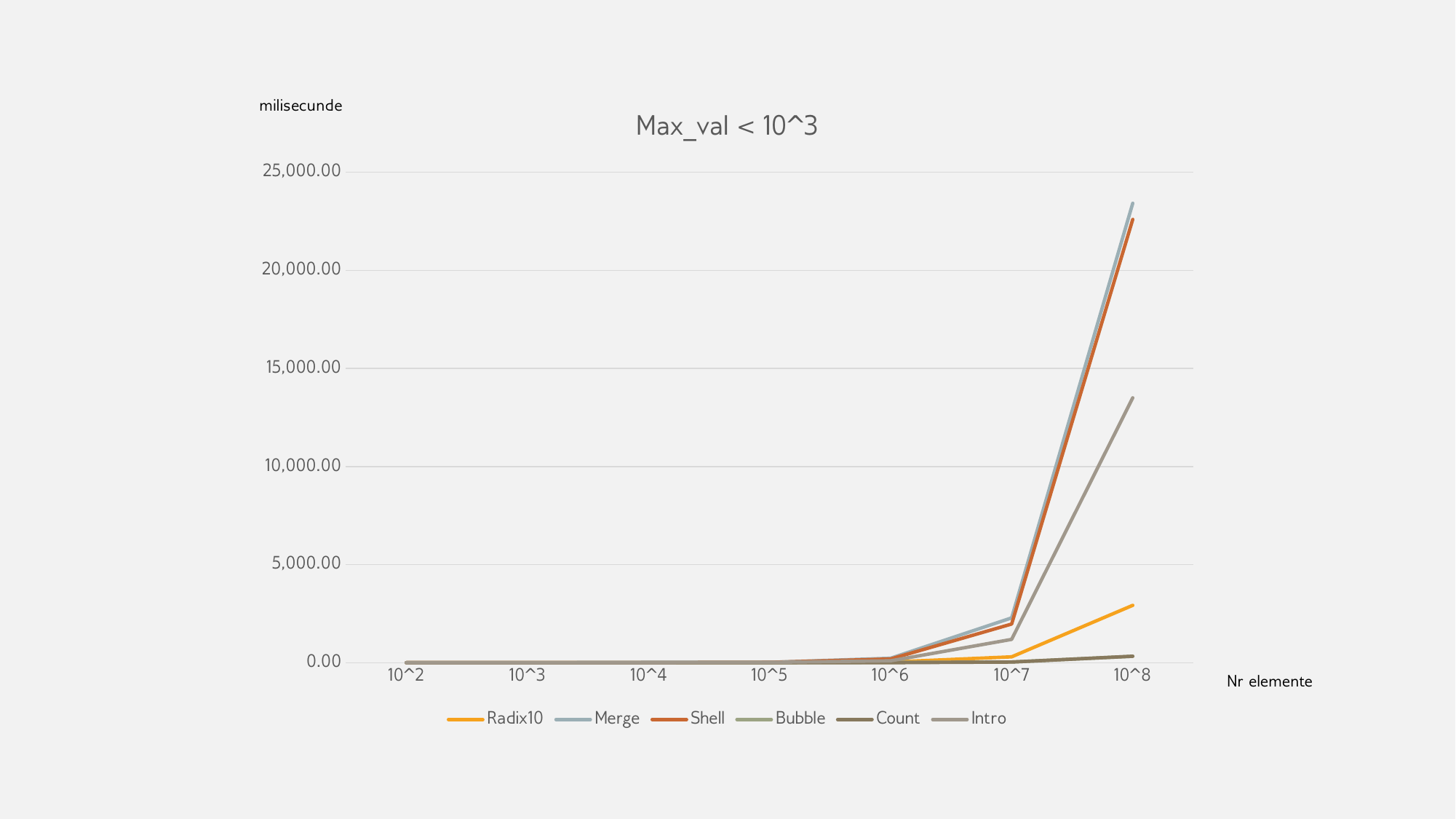

### Chart: Max_val < 10^3

| Category | Radix10 | Merge | Shell | Bubble | Count | Intro |
|---|---|---|---|---|---|---|
| 10^2 | 0.0 | 0.0 | 0.0 | 0.0 | 0.0 | 0.0 |
| 10^3 | 0.0 | 0.0 | 0.0 | 0.0 | 0.0 | 0.0 |
| 10^4 | 0.0 | 15.623 | 0.0 | 0.0 | 0.0 | 0.0 |
| 10^5 | 15.624 | 15.632 | 15.549 | 0.0 | 0.0 | 15.708 |
| 10^6 | 31.262 | 224.859 | 187.492 | 15.627 | 0.0 | 93.76 |
| 10^7 | 296.882 | 2281.256 | 1968.745 | 31.252 | 31.243 | 1187.404 |
| 10^8 | 2921.886 | 23417.815 | 22592.938 | 326.463 | 328.069 | 13502.455 |
Nr elemente